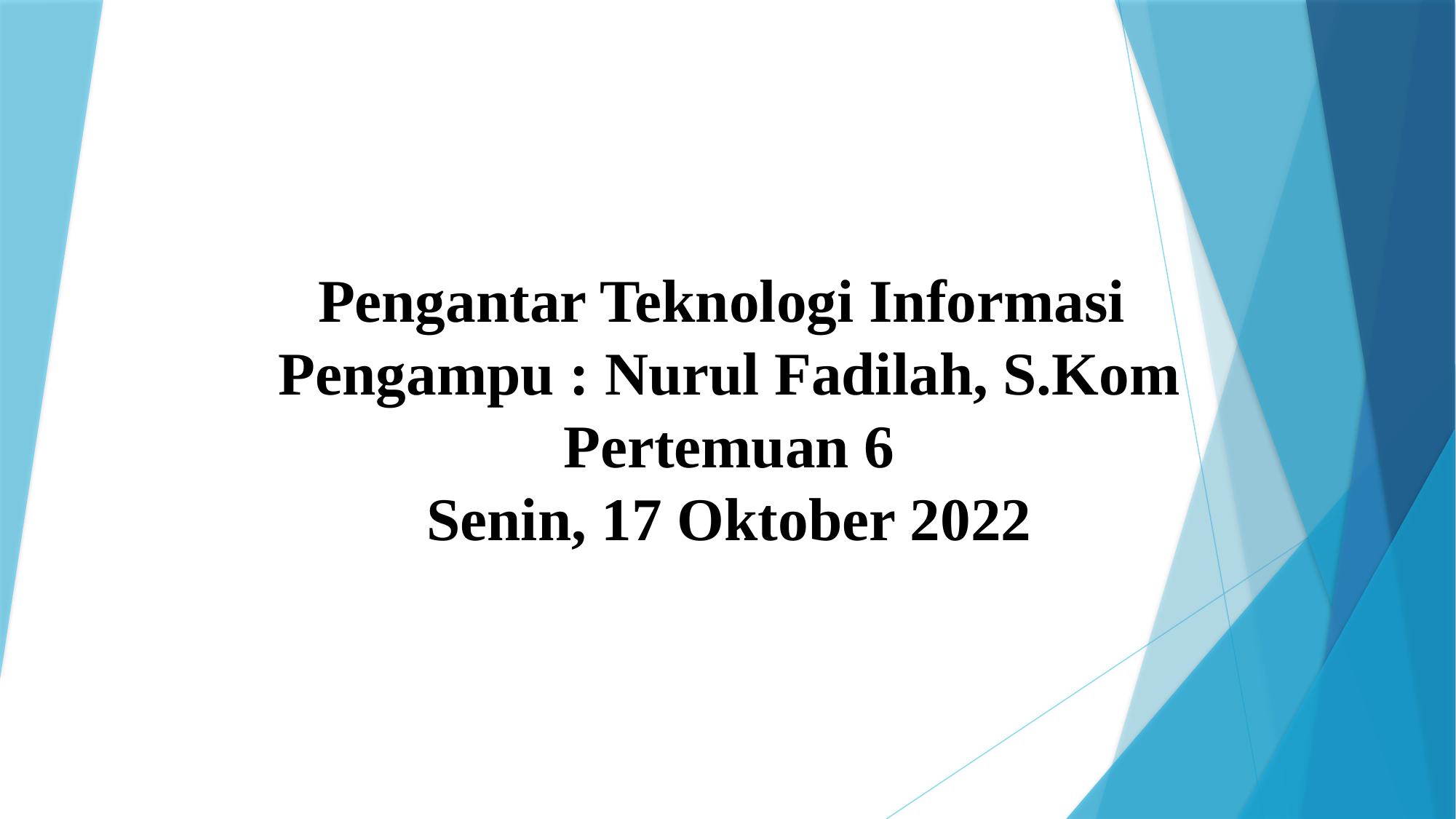

# Pengantar Teknologi Informasi Pengampu : Nurul Fadilah, S.Kom Pertemuan 6 Senin, 17 Oktober 2022